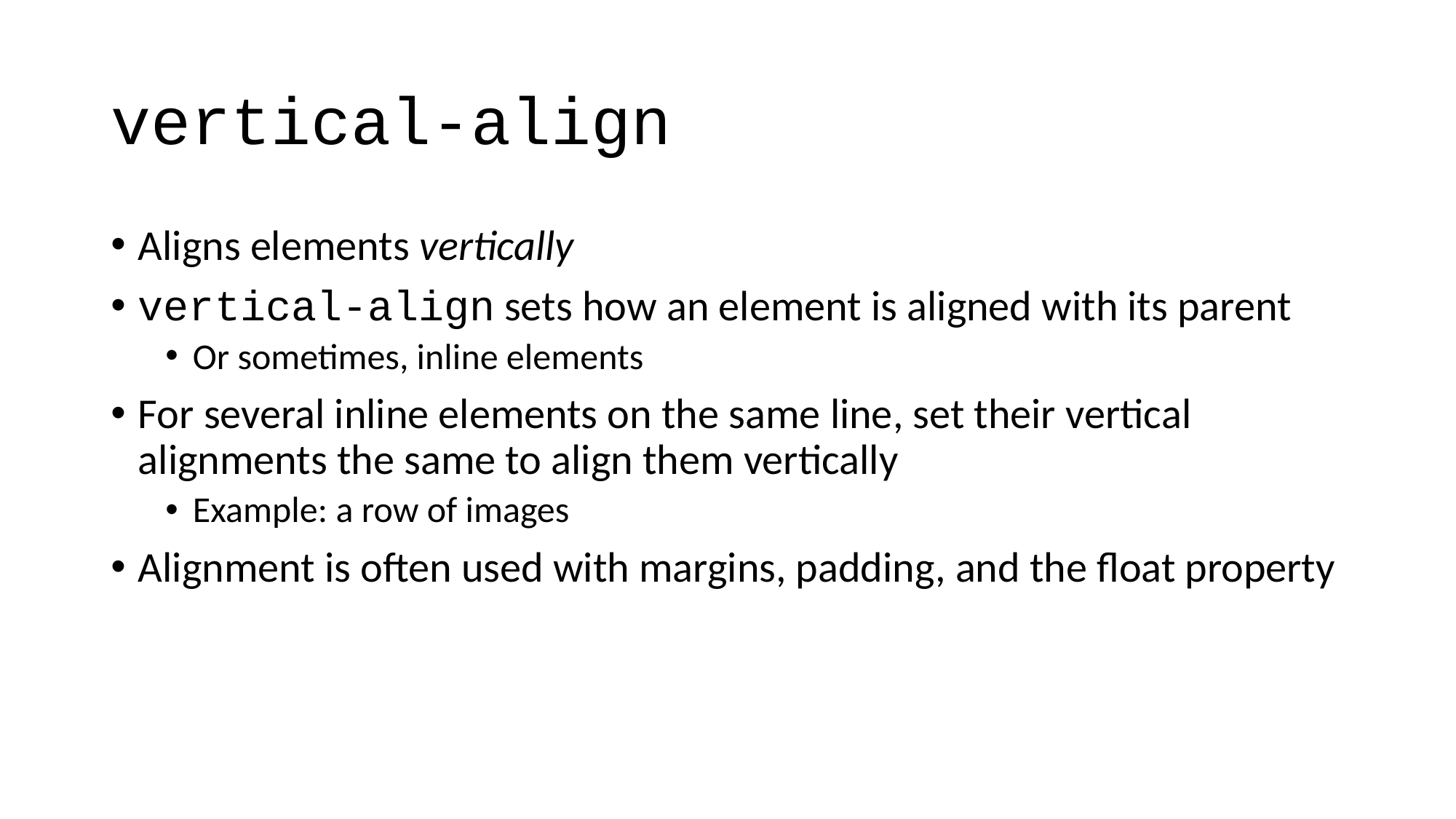

# vertical-align
Aligns elements vertically
vertical-align sets how an element is aligned with its parent
Or sometimes, inline elements
For several inline elements on the same line, set their vertical alignments the same to align them vertically
Example: a row of images
Alignment is often used with margins, padding, and the float property